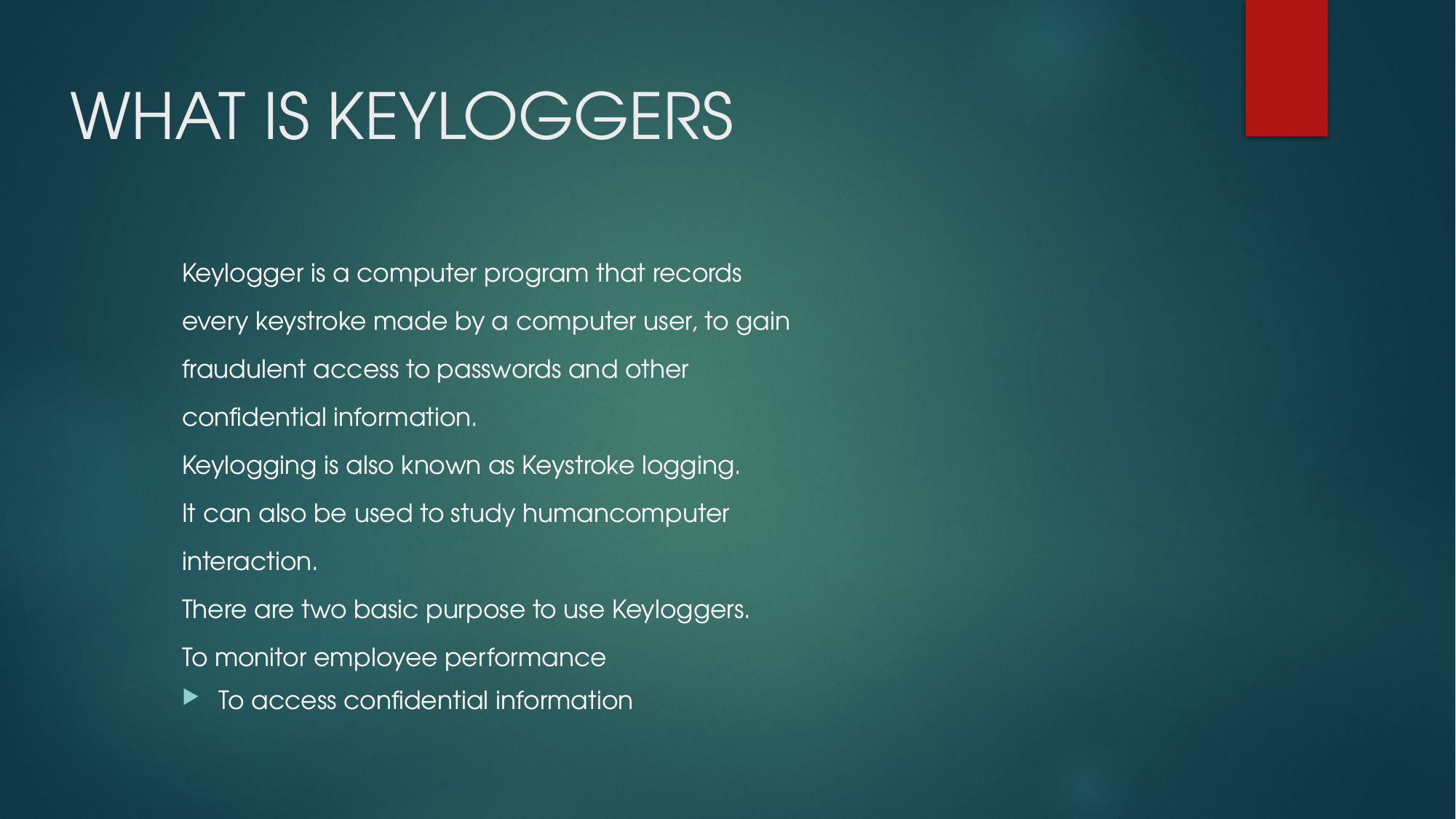

# WHAT IS KEYLOGGERS
Keylogger is a computer program that records
every keystroke made by a computer user, to gain
fraudulent access to passwords and other
confidential information.
Keylogging is also known as Keystroke logging.
It can also be used to study humancomputer
interaction.
There are two basic purpose to use Keyloggers.
To monitor employee performance
To access confidential information